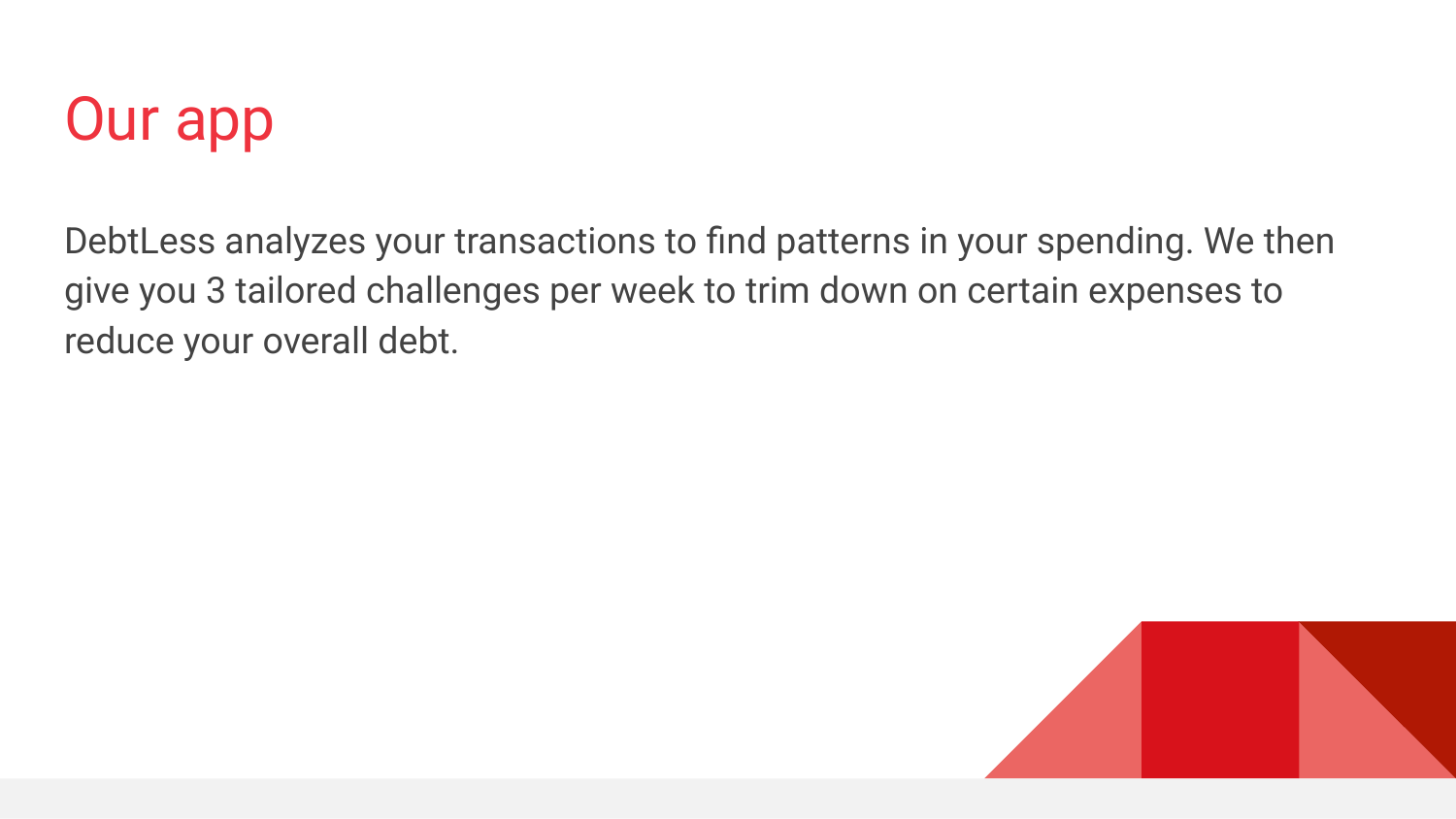

# Our app
DebtLess analyzes your transactions to find patterns in your spending. We then give you 3 tailored challenges per week to trim down on certain expenses to reduce your overall debt.